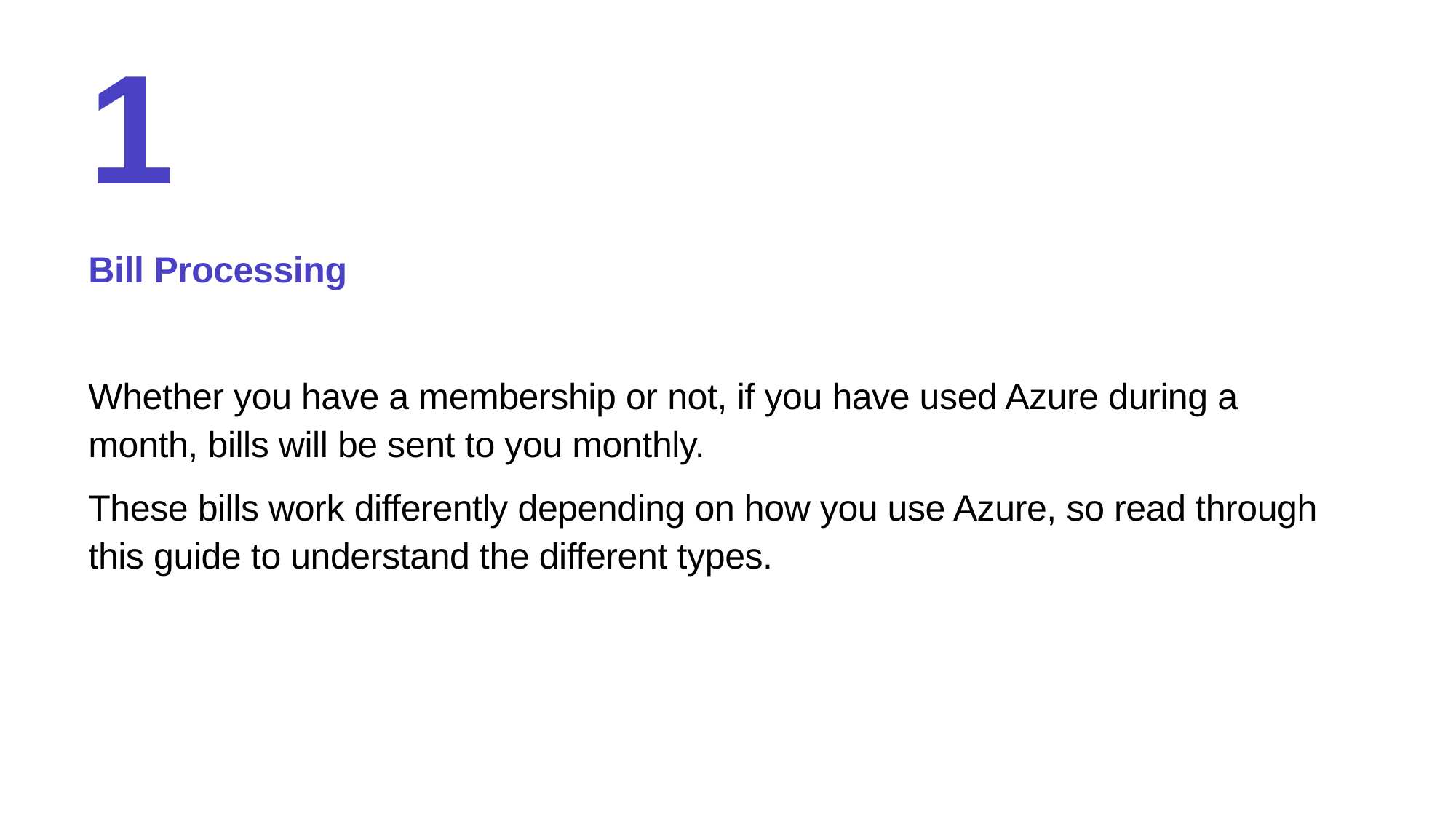

# 1
Bill Processing

Whether you have a membership or not, if you have used Azure during a month, bills will be sent to you monthly.
These bills work differently depending on how you use Azure, so read through this guide to understand the different types.